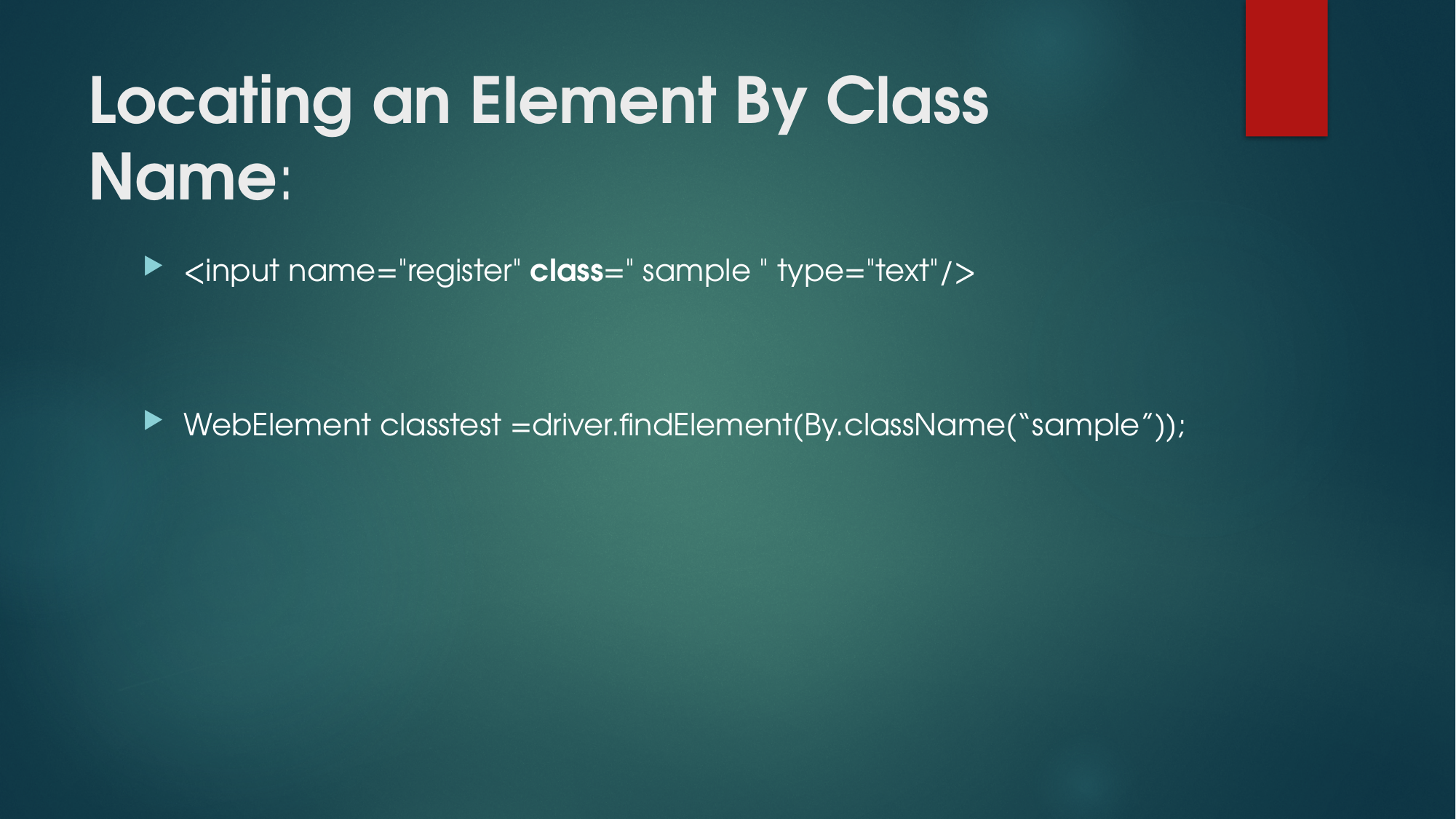

# Locating an Element By Class Name:
<input name="register" class=" sample " type="text"/>

WebElement classtest =driver.findElement(By.className(“sample”));